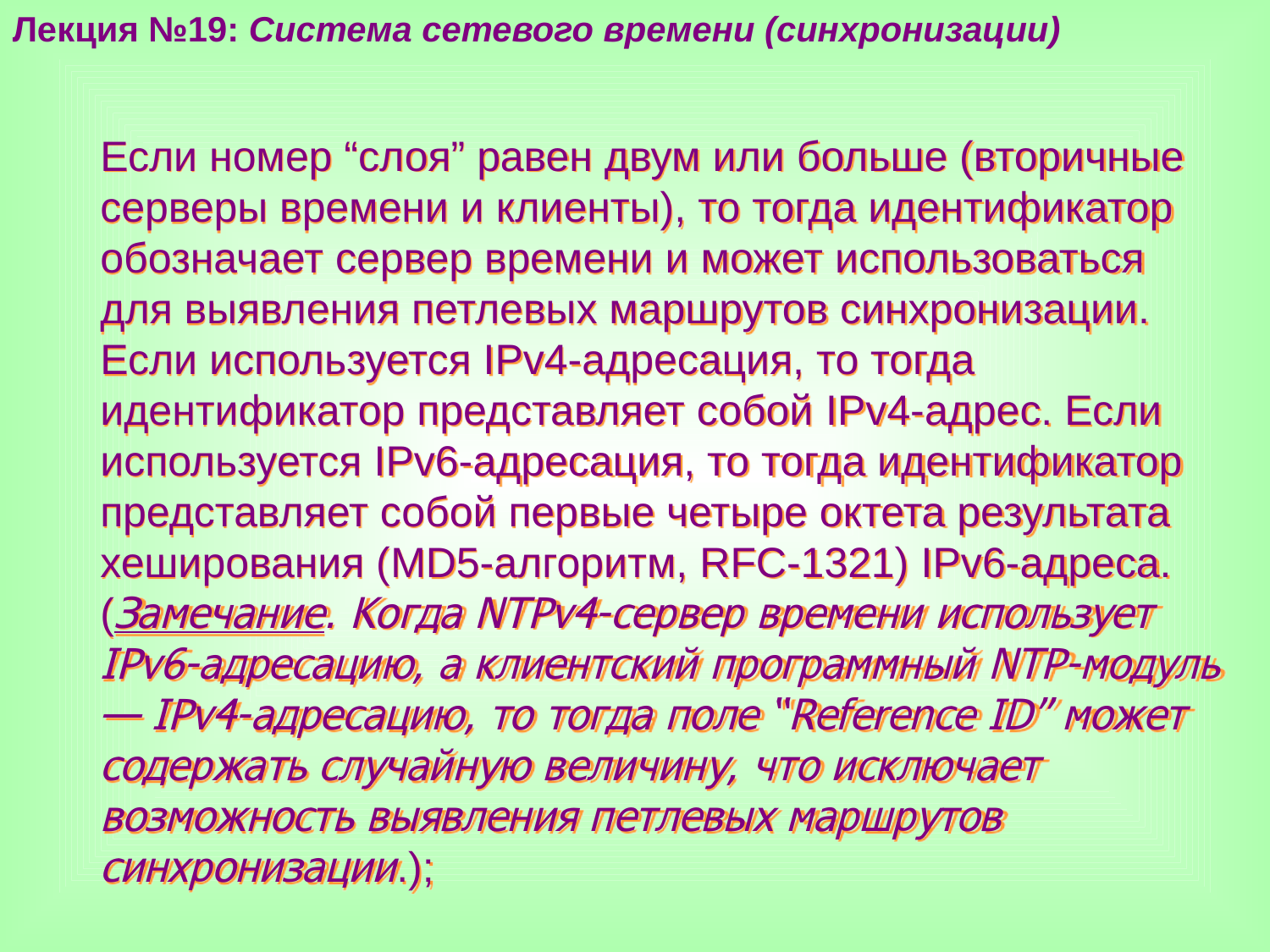

Лекция №19: Система сетевого времени (синхронизации)
Если номер “слоя” равен двум или больше (вторичные серверы времени и клиенты), то тогда идентификатор обозначает сервер времени и может использоваться для выявления петлевых маршрутов синхронизации. Если используется IPv4-адресация, то тогда идентификатор представляет собой IPv4-адрес. Если используется IPv6-адресация, то тогда идентификатор представляет собой первые четыре октета результата хеширования (MD5-алгоритм, RFC-1321) IPv6-адреса. (Замечание. Когда NTPv4-сервер времени использует IPv6-адресацию, а клиентский программный NTP-модуль — IPv4-адресацию, то тогда поле “Reference ID” может содержать случайную величину, что исключает возможность выявления петлевых маршрутов синхронизации.);